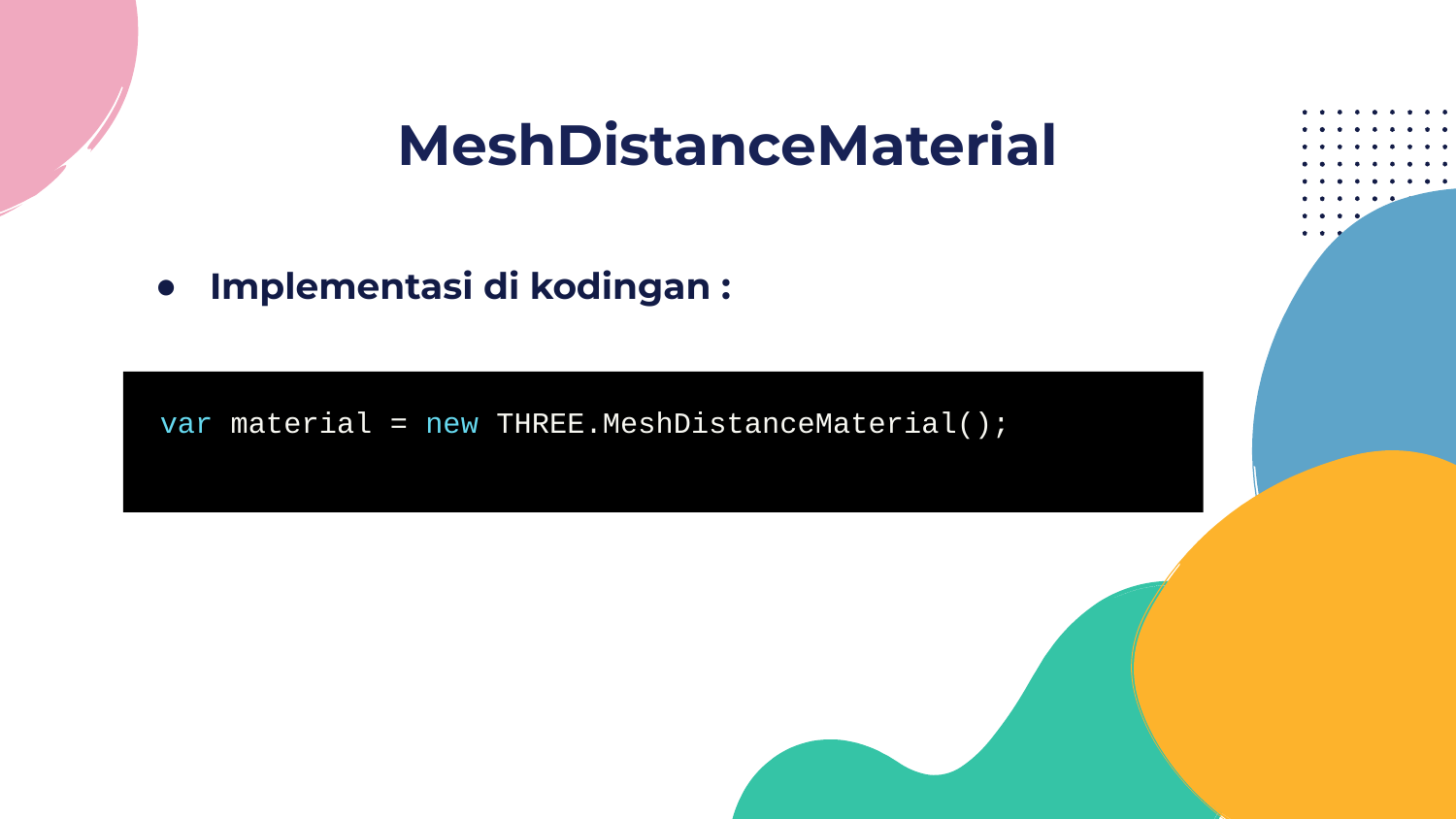

# MeshDistanceMaterial
Implementasi di kodingan :

var material = new THREE.MeshDistanceMaterial();